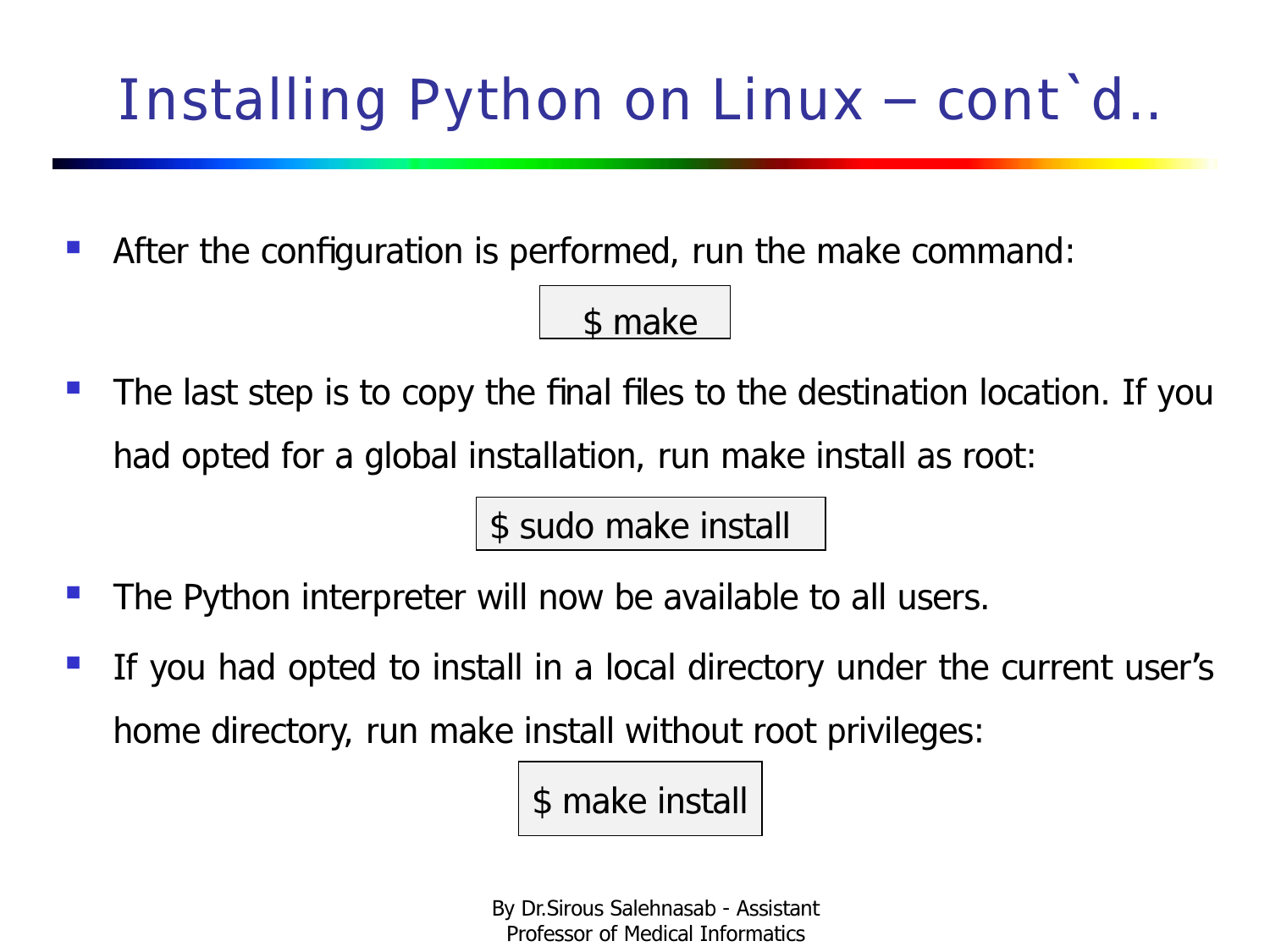

# Installing Python on Linux – cont`d..
After the configuration is performed, run the make command:
$ make
The last step is to copy the final files to the destination location. If you had opted for a global installation, run make install as root:
$ sudo make install
The Python interpreter will now be available to all users.
If you had opted to install in a local directory under the current user’s home directory, run make install without root privileges:
$ make install

By Dr.Sirous Salehnasab - Assistant Professor of Medical Informatics